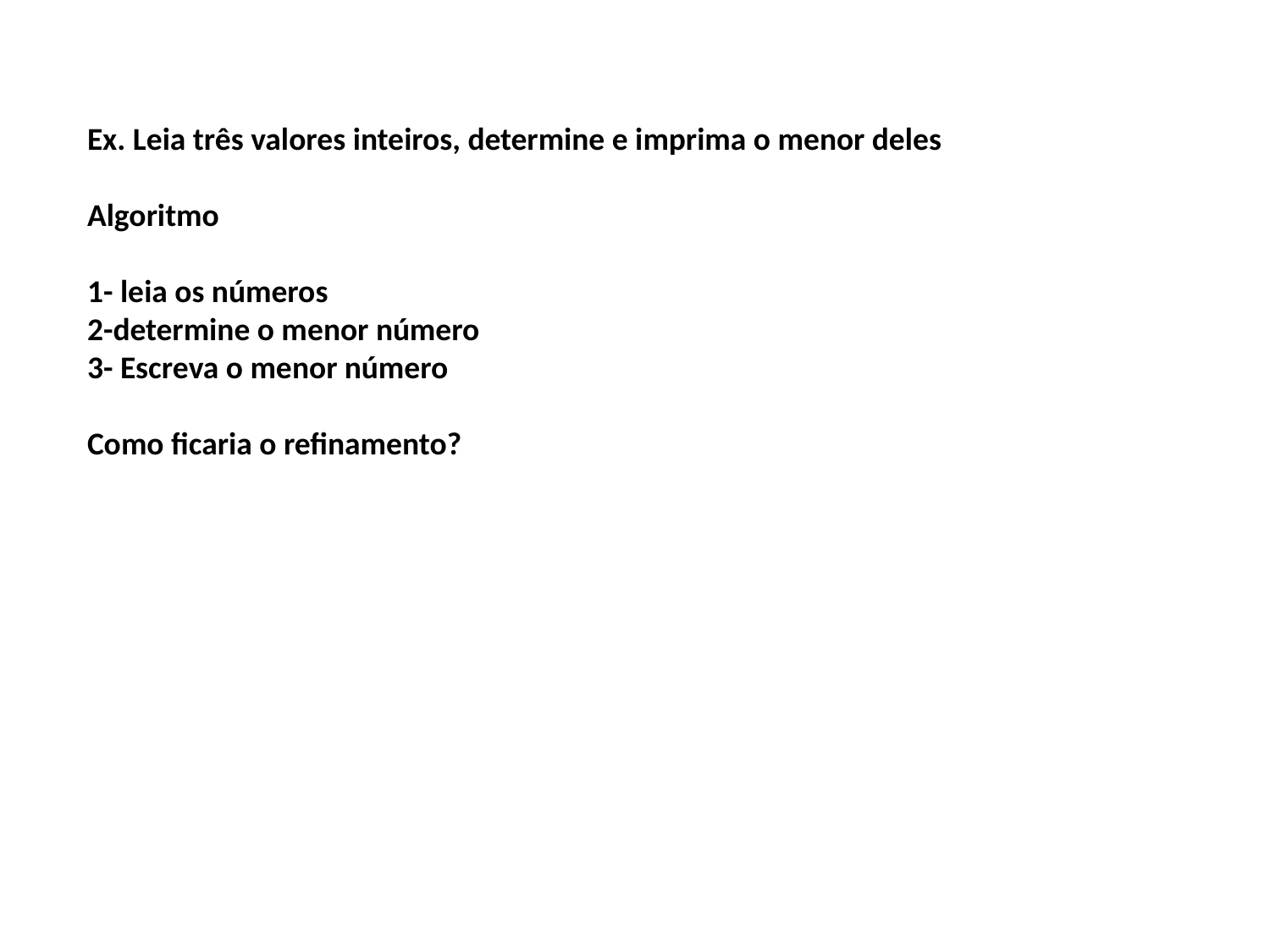

Ex. Leia três valores inteiros, determine e imprima o menor deles

Algoritmo

1- leia os números
2-determine o menor número
3- Escreva o menor número

Como ficaria o refinamento?